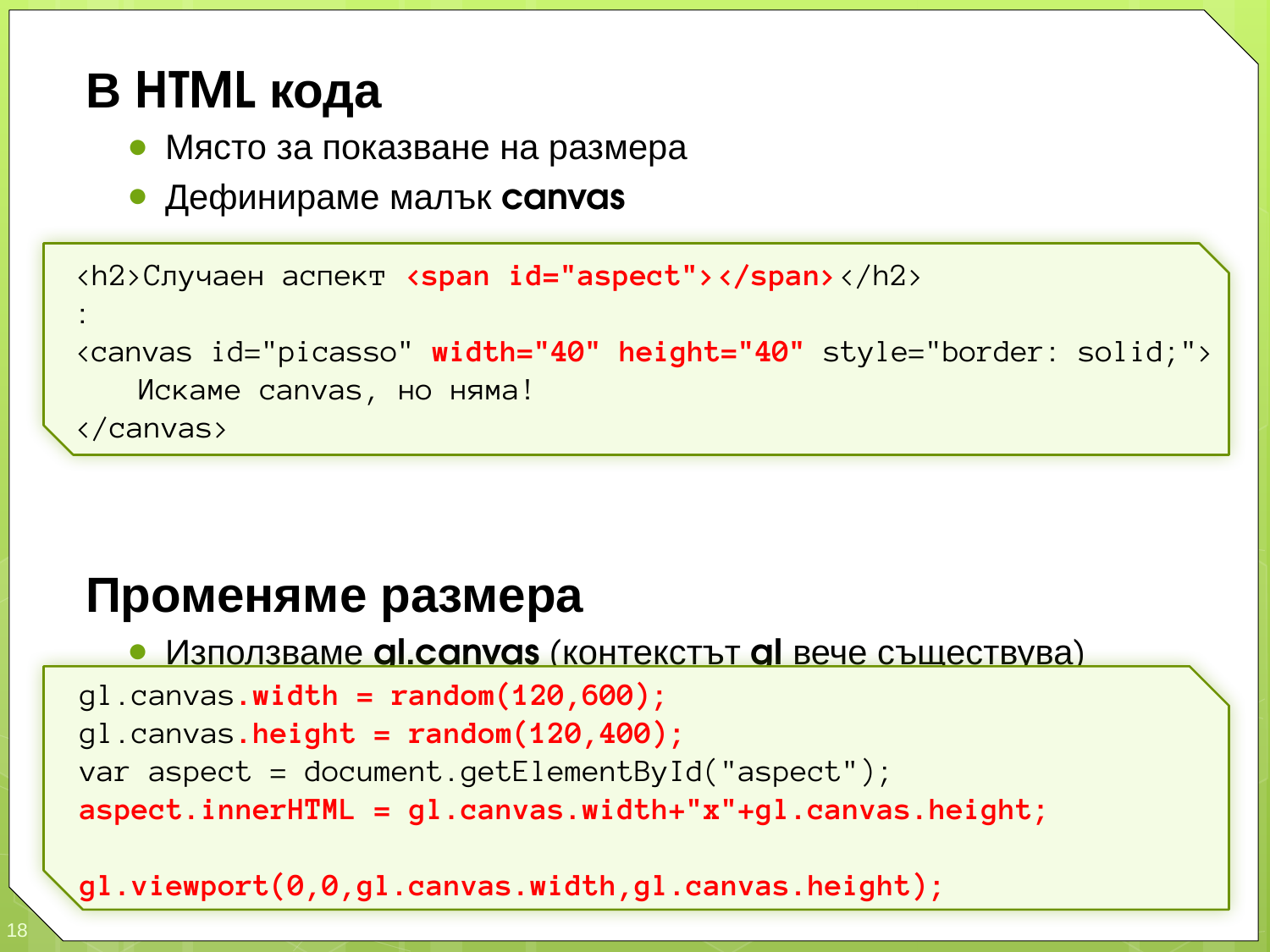

В HTML кода
Място за показване на размера
Дефинираме малък canvas

Променяме размера
Използваме gl.canvas (контекстът gl вече съществува)
Дефинираме правоъгълна графична зона с viewport()

<h2>Случаен аспект <span id="aspect"></span></h2>
:
<canvas id="picasso" width="40" height="40" style="border: solid;">
	Искаме canvas, но няма!
</canvas>
gl.canvas.width = random(120,600);
gl.canvas.height = random(120,400);
var aspect = document.getElementById("aspect");
aspect.innerHTML = gl.canvas.width+"x"+gl.canvas.height;

gl.viewport(0,0,gl.canvas.width,gl.canvas.height);